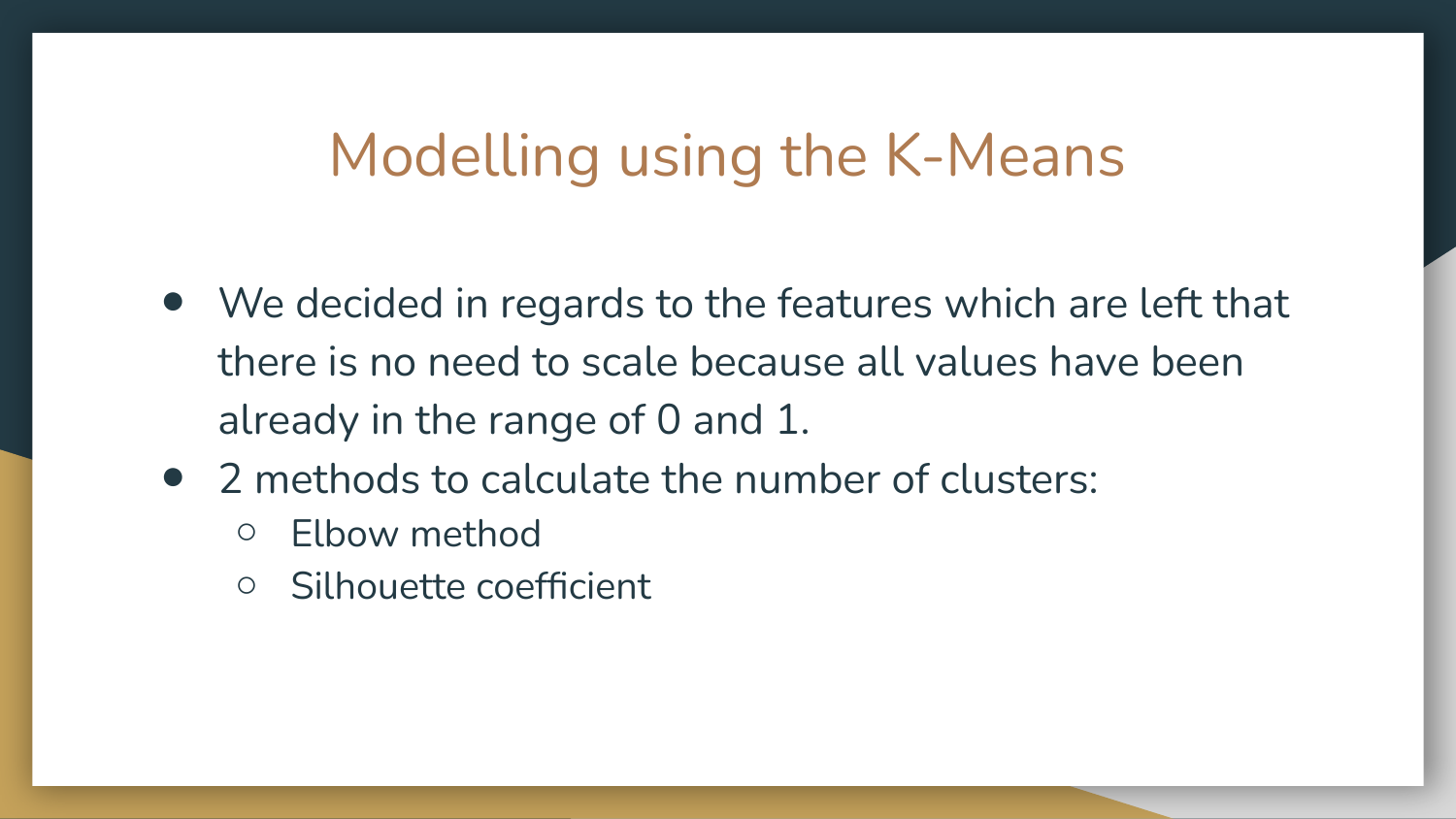

# Modelling using the K-Means
We decided in regards to the features which are left that there is no need to scale because all values have been already in the range of 0 and 1.
2 methods to calculate the number of clusters:
Elbow method
Silhouette coefficient